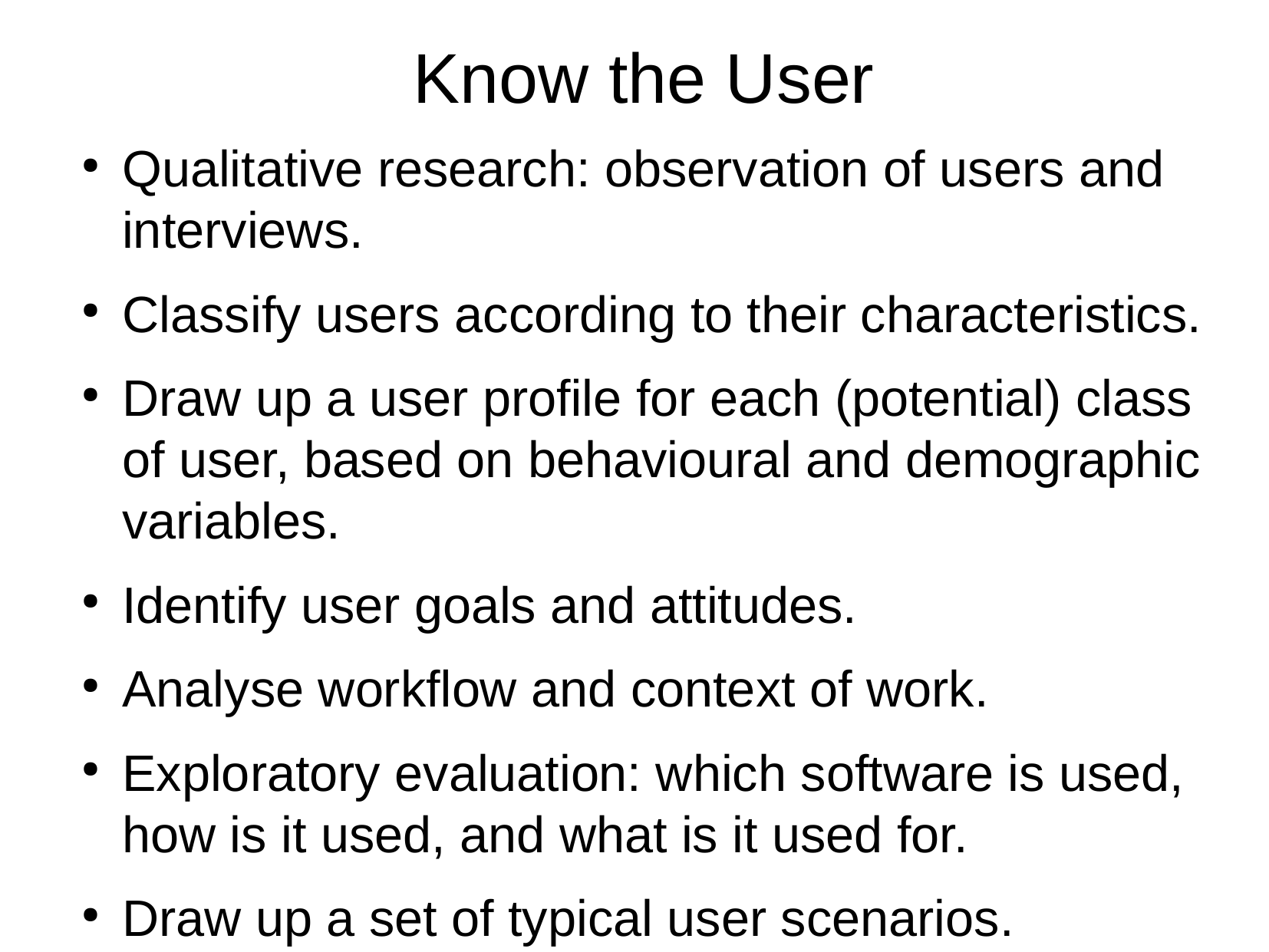

Know the User
Qualitative research: observation of users and interviews.
Classify users according to their characteristics.
Draw up a user proﬁle for each (potential) class of user, based on behavioural and demographic variables.
Identify user goals and attitudes.
Analyse workﬂow and context of work.
Exploratory evaluation: which software is used, how is it used, and what is it used for.
Draw up a set of typical user scenarios.